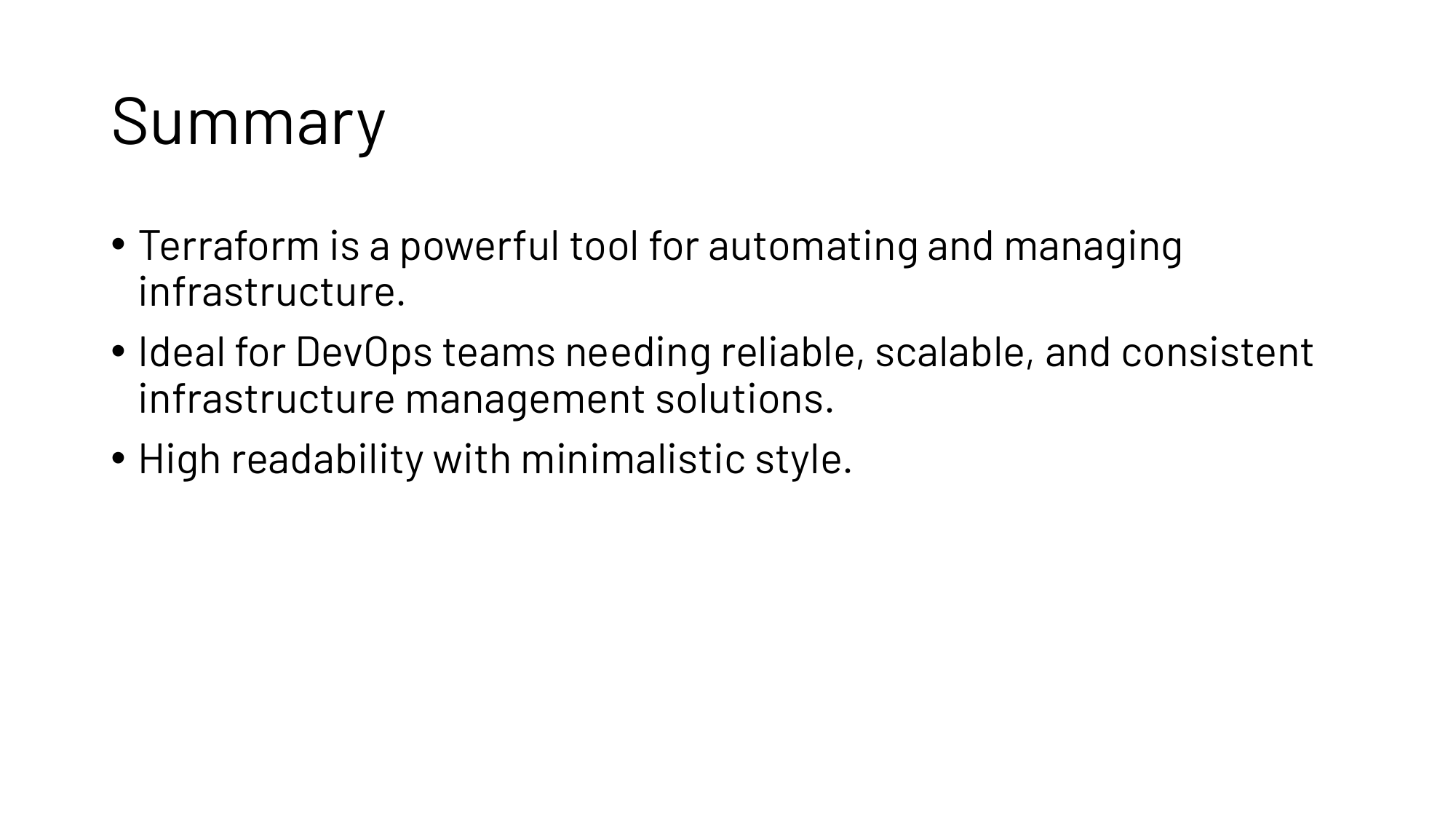

# Summary
Terraform is a powerful tool for automating and managing infrastructure.
Ideal for DevOps teams needing reliable, scalable, and consistent infrastructure management solutions.
High readability with minimalistic style.